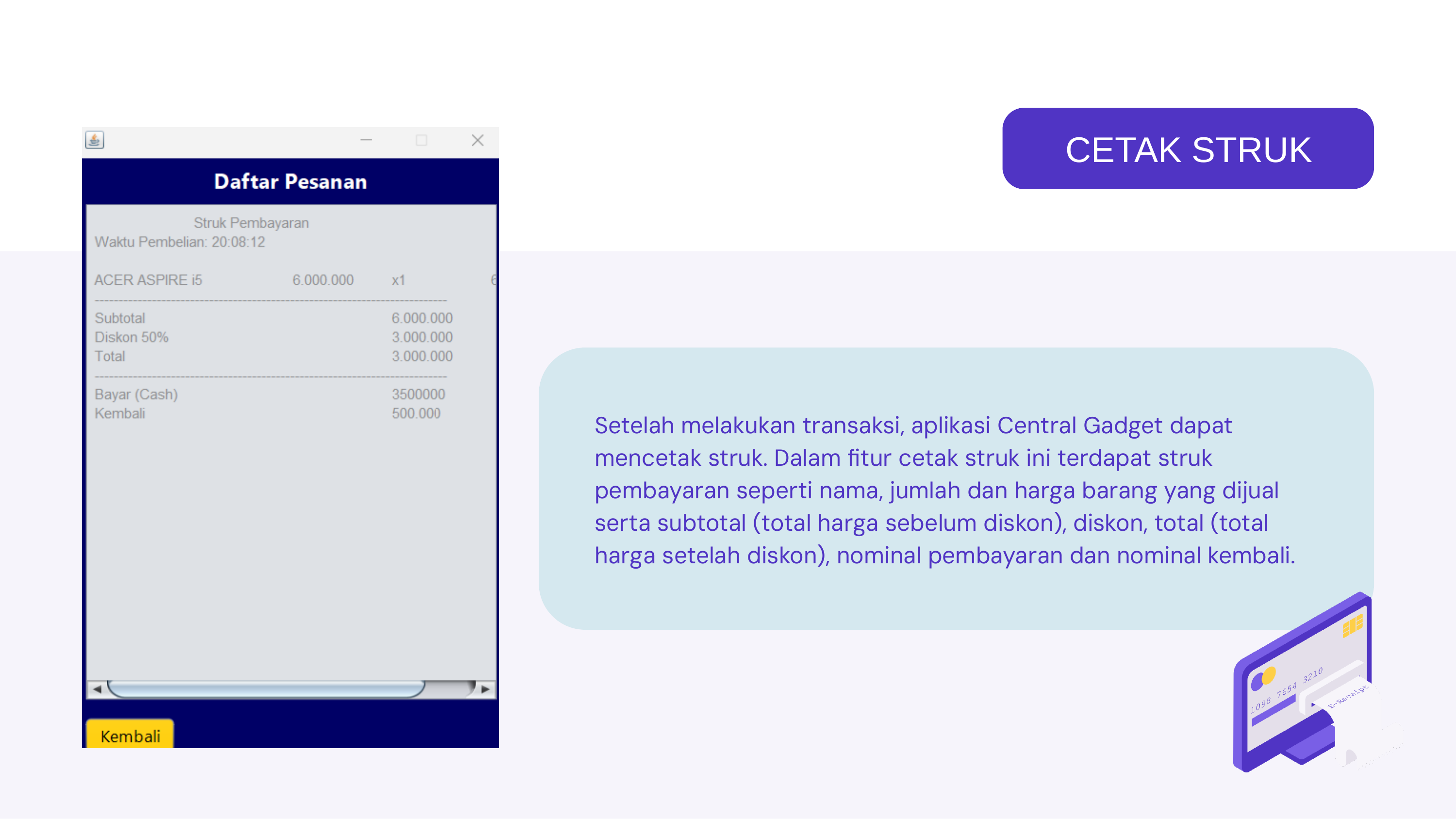

CETAK STRUK

Setelah melakukan transaksi, aplikasi Central Gadget dapat mencetak struk. Dalam fitur cetak struk ini terdapat struk pembayaran seperti nama, jumlah dan harga barang yang dijual serta subtotal (total harga sebelum diskon), diskon, total (total harga setelah diskon), nominal pembayaran dan nominal kembali.